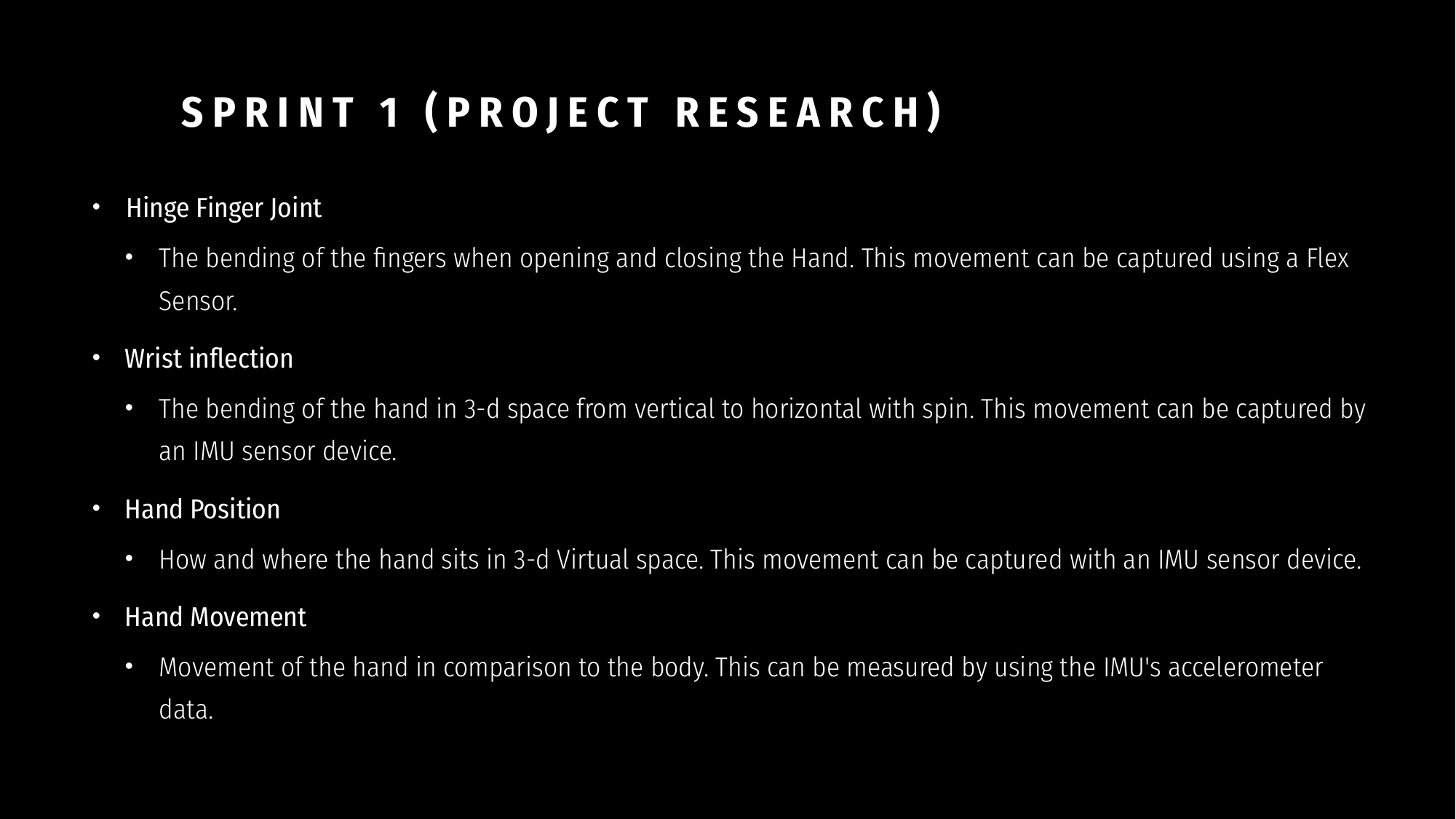

# Sprint 1 (Project Research)
Hinge Finger Joint
The bending of the fingers when opening and closing the Hand. This movement can be captured using a Flex Sensor.
Wrist inflection
The bending of the hand in 3-d space from vertical to horizontal with spin. This movement can be captured by an IMU sensor device.
Hand Position
How and where the hand sits in 3-d Virtual space. This movement can be captured with an IMU sensor device.
Hand Movement
Movement of the hand in comparison to the body. This can be measured by using the IMU's accelerometer data.